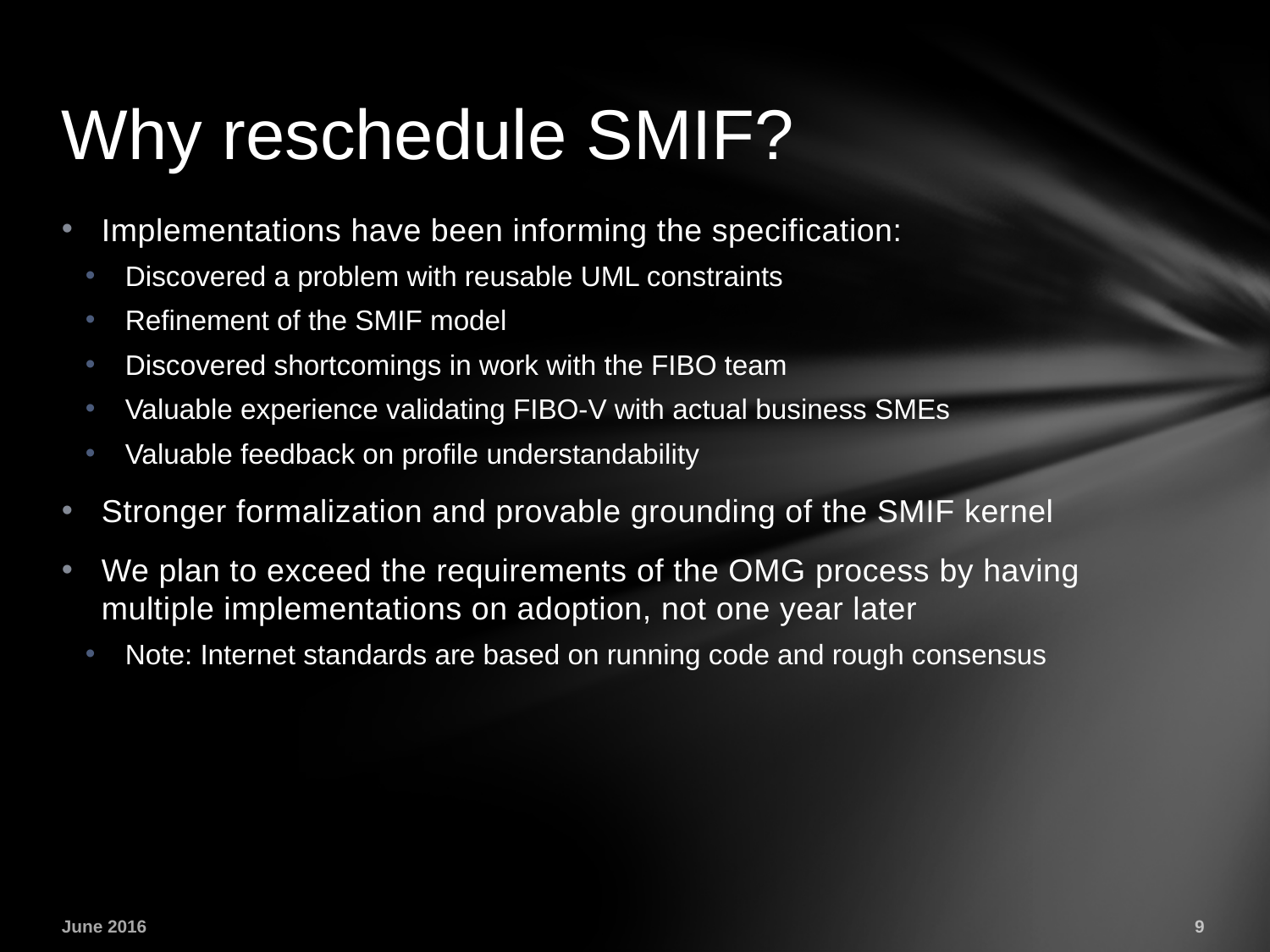

# Why reschedule SMIF?
Implementations have been informing the specification:
Discovered a problem with reusable UML constraints
Refinement of the SMIF model
Discovered shortcomings in work with the FIBO team
Valuable experience validating FIBO-V with actual business SMEs
Valuable feedback on profile understandability
Stronger formalization and provable grounding of the SMIF kernel
We plan to exceed the requirements of the OMG process by having multiple implementations on adoption, not one year later
Note: Internet standards are based on running code and rough consensus

June 2016

9